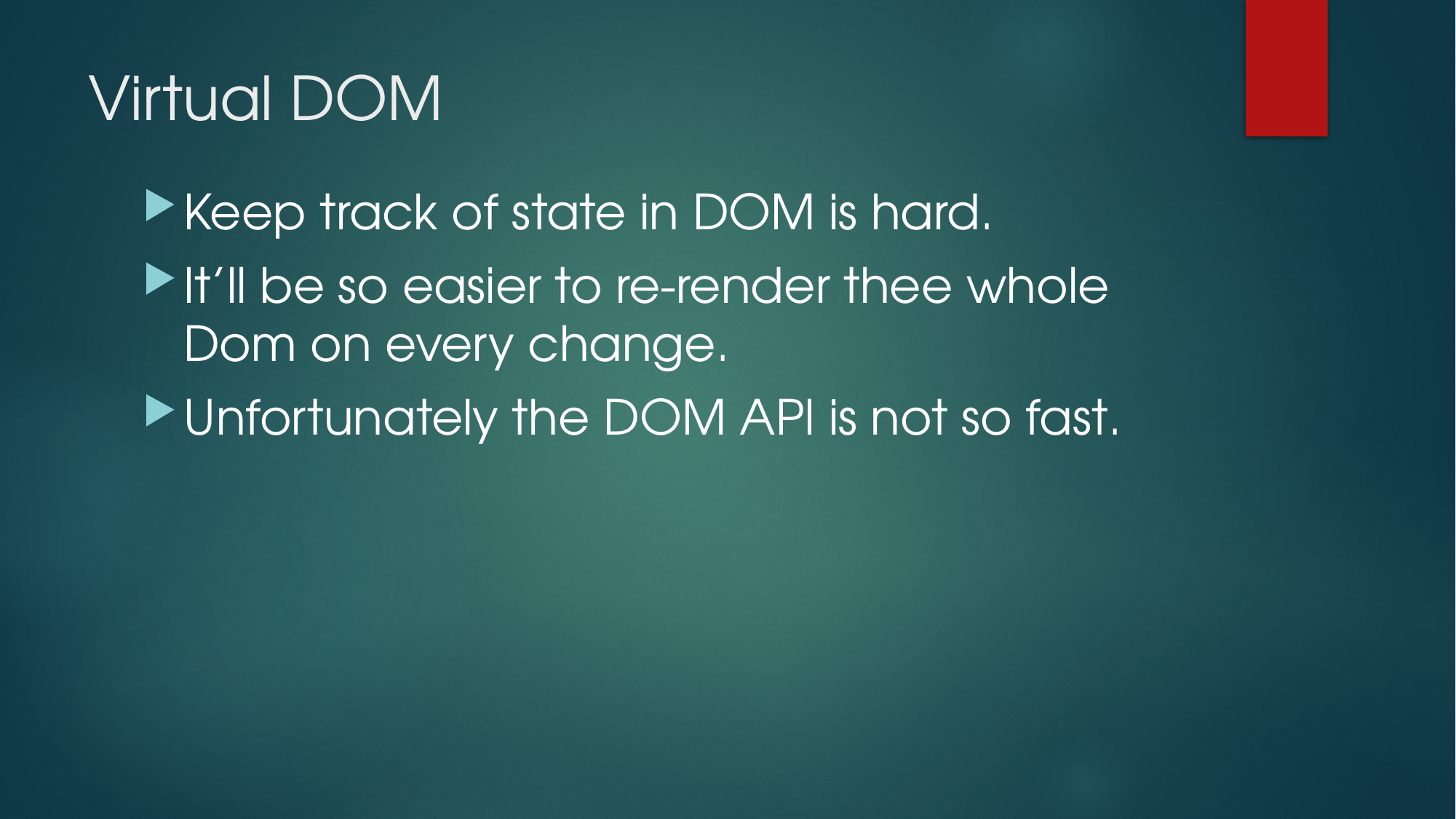

# Virtual DOM
Keep track of state in DOM is hard.
It’ll be so easier to re-render thee whole Dom on every change.
Unfortunately the DOM API is not so fast.